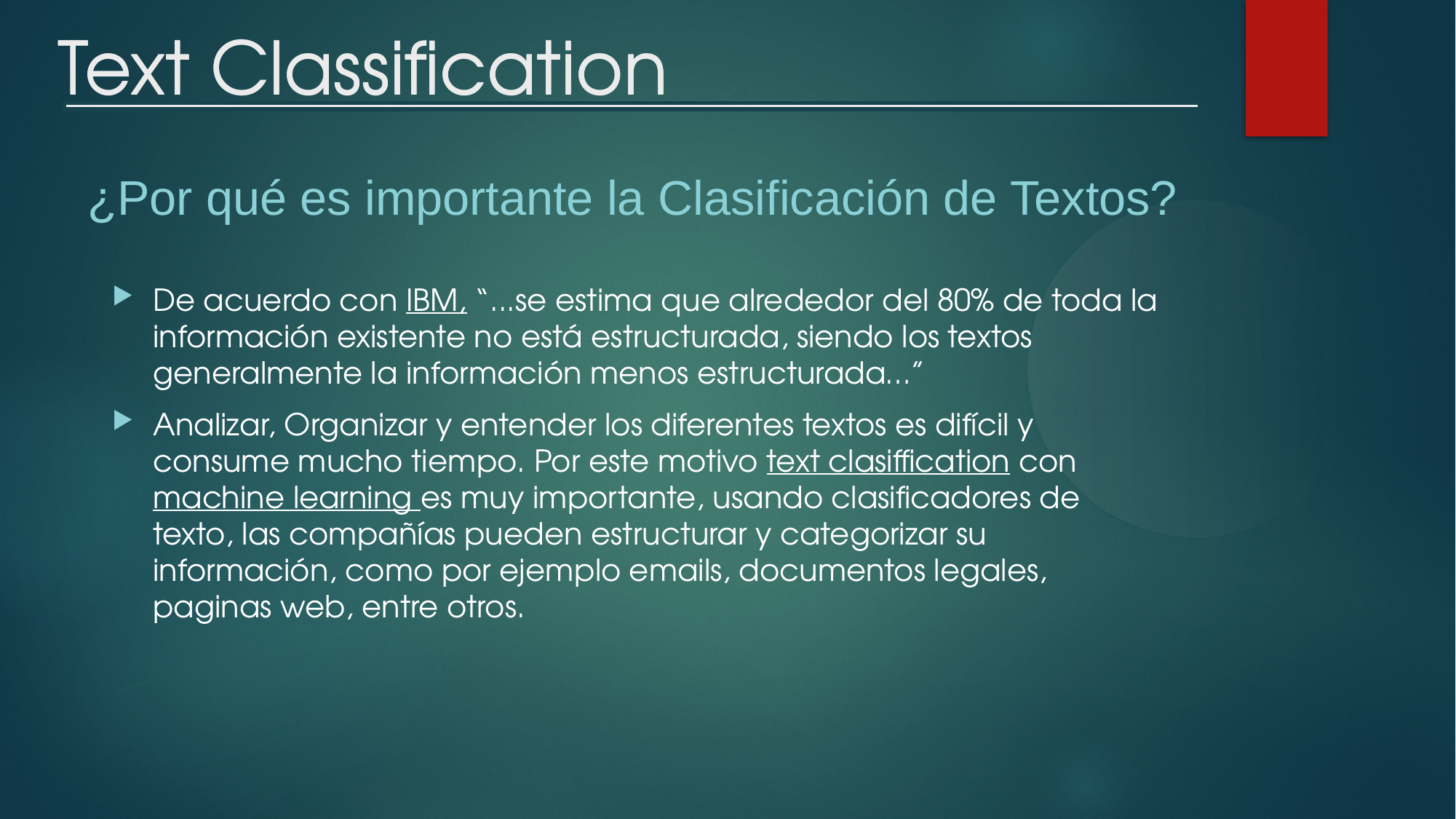

Text Classification
Text Classification

¿Por qué es importante la Clasificación de Textos?
De acuerdo con IBM, “...se estima que alrededor del 80% de toda la información existente no está estructurada, siendo los textos generalmente la información menos estructurada…”
Analizar, Organizar y entender los diferentes textos es difícil y consume mucho tiempo. Por este motivo text clasiffication con machine learning es muy importante, usando clasificadores de texto, las compañías pueden estructurar y categorizar su información, como por ejemplo emails, documentos legales, paginas web, entre otros.